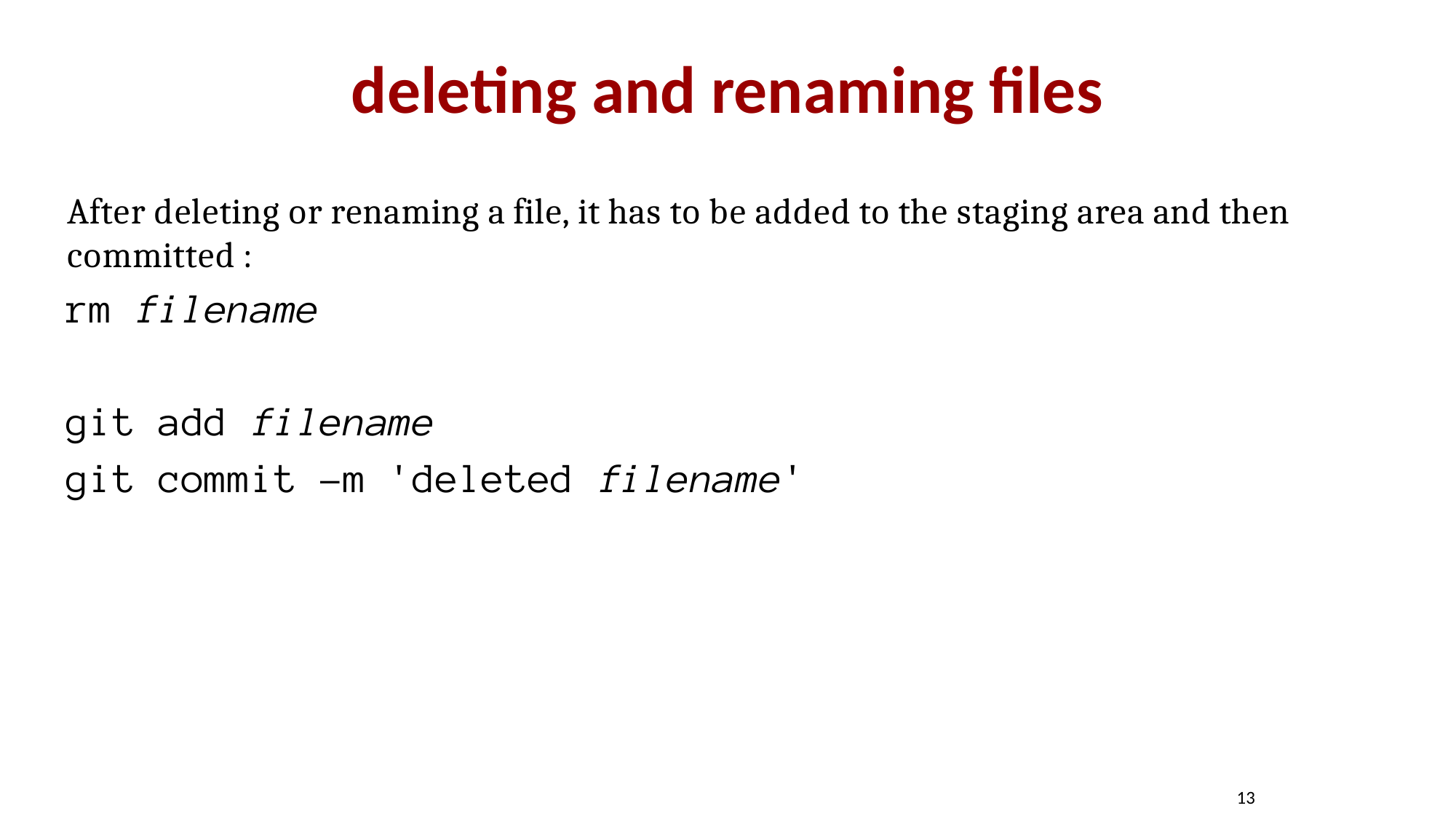

# deleting and renaming files
After deleting or renaming a file, it has to be added to the staging area and then committed :
rm filename

git add filename
git commit -m 'deleted filename'
13